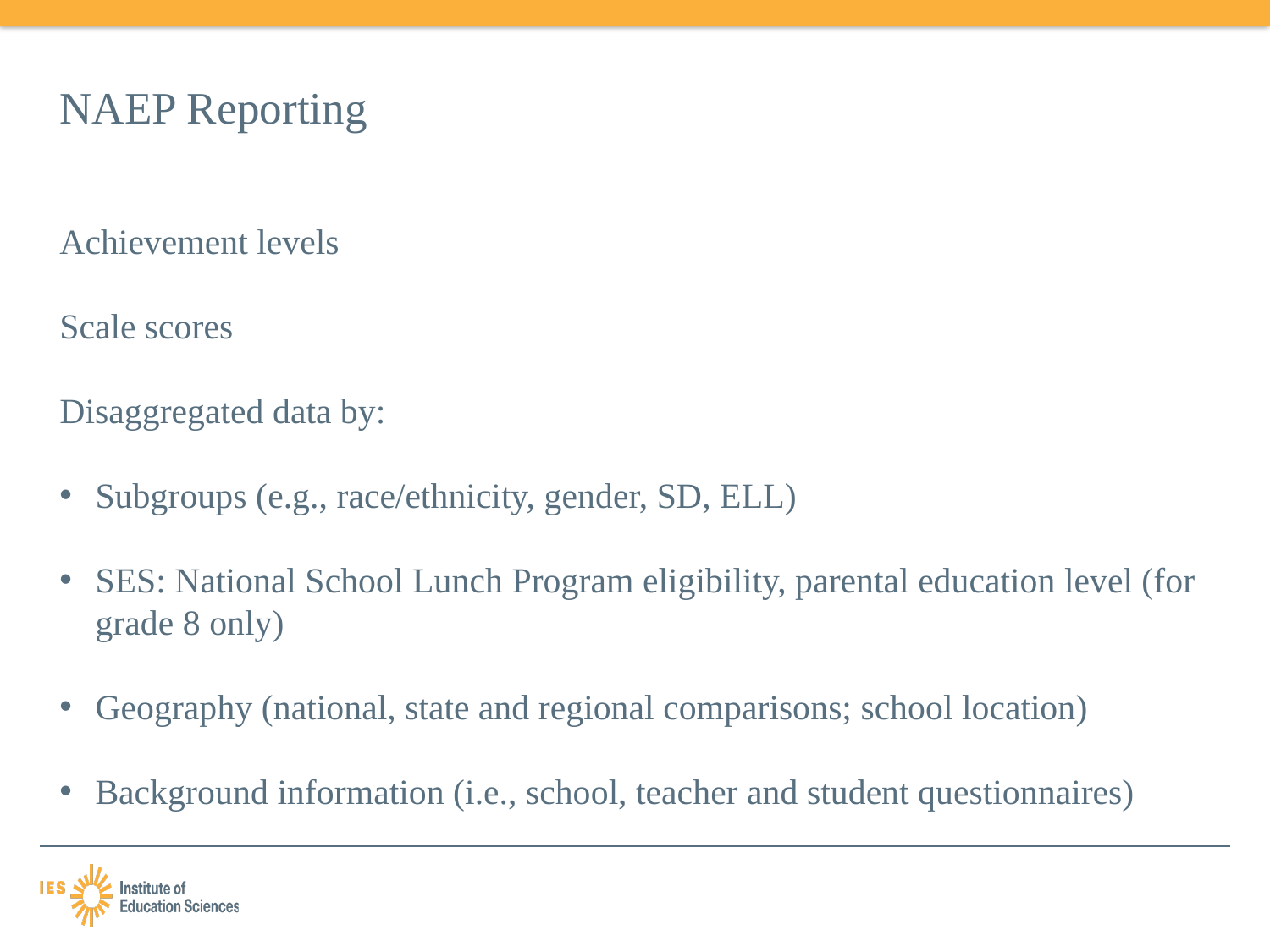

# NAEP Reporting
Achievement levels
Scale scores
Disaggregated data by:
Subgroups (e.g., race/ethnicity, gender, SD, ELL)
SES: National School Lunch Program eligibility, parental education level (for grade 8 only)
Geography (national, state and regional comparisons; school location)
Background information (i.e., school, teacher and student questionnaires)